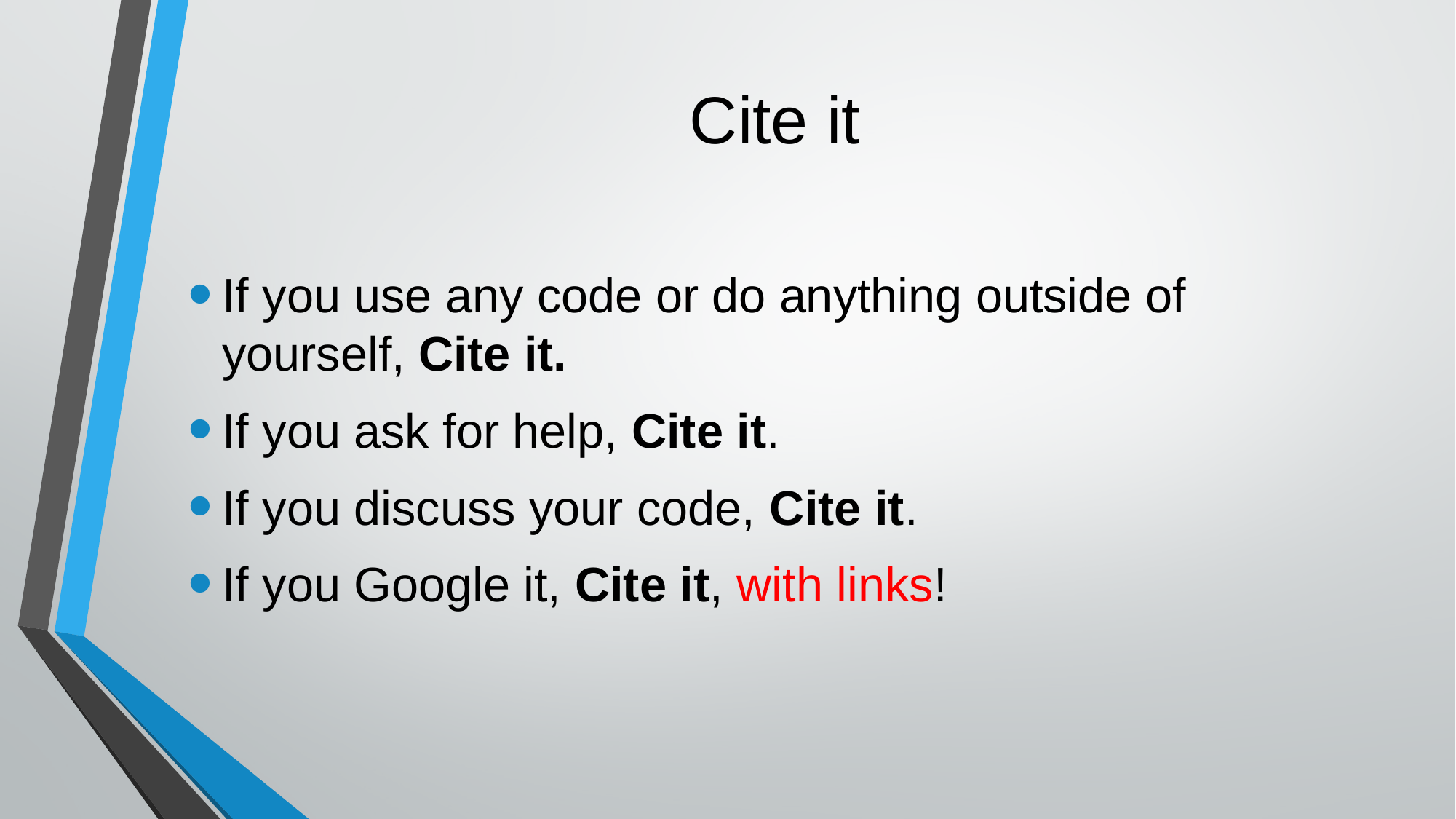

# Cite it
If you use any code or do anything outside of yourself, Cite it.
If you ask for help, Cite it.
If you discuss your code, Cite it.
If you Google it, Cite it, with links!